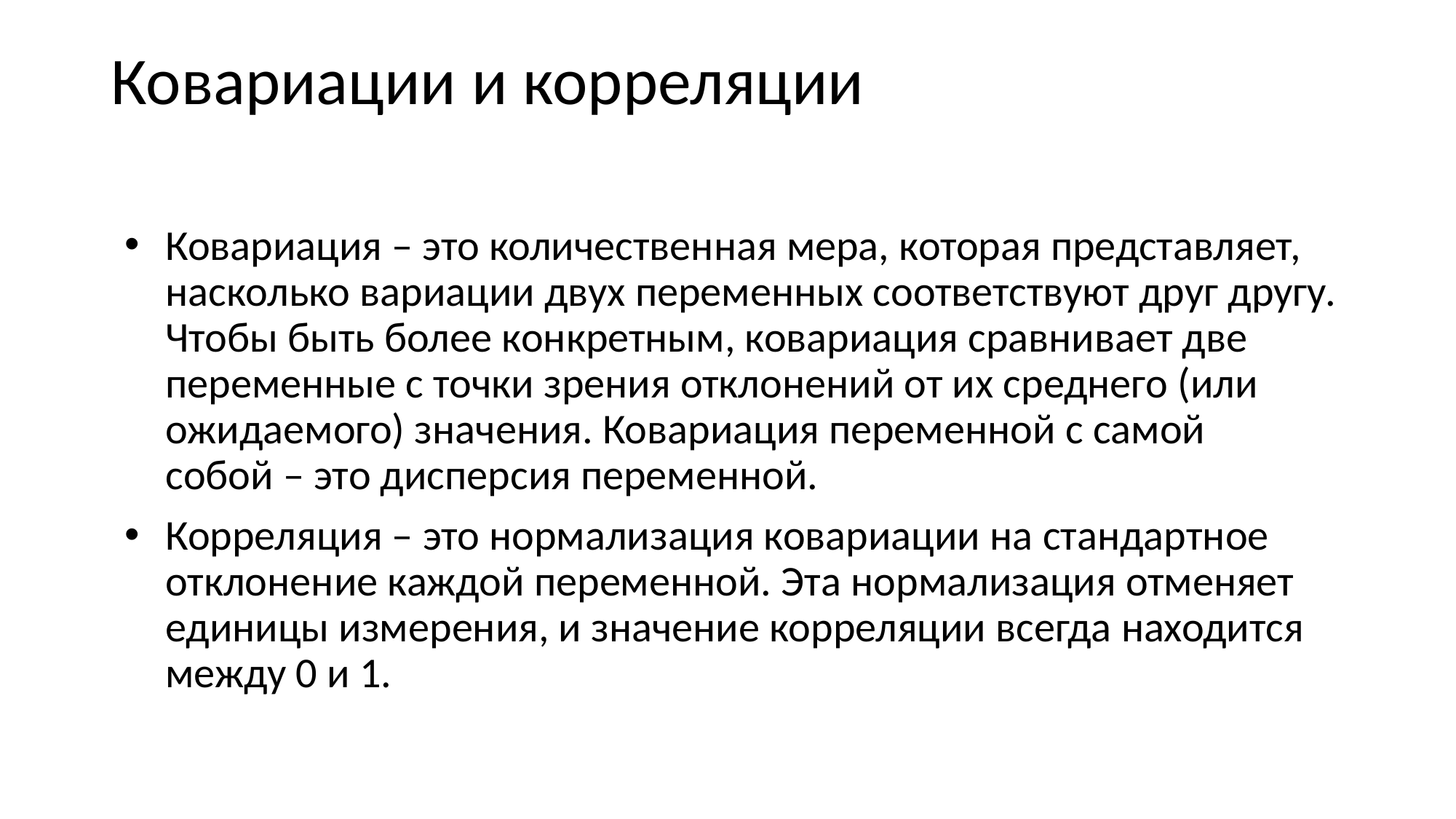

# Ковариации и корреляции
Ковариация – это количественная мера, которая представляет, насколько вариации двух переменных соответствуют друг другу. Чтобы быть более конкретным, ковариация сравнивает две переменные с точки зрения отклонений от их среднего (или ожидаемого) значения. Ковариация переменной с самой собой – это дисперсия переменной.
Корреляция – это нормализация ковариации на стандартное отклонение каждой переменной. Эта нормализация отменяет единицы измерения, и значение корреляции всегда находится между 0 и 1.